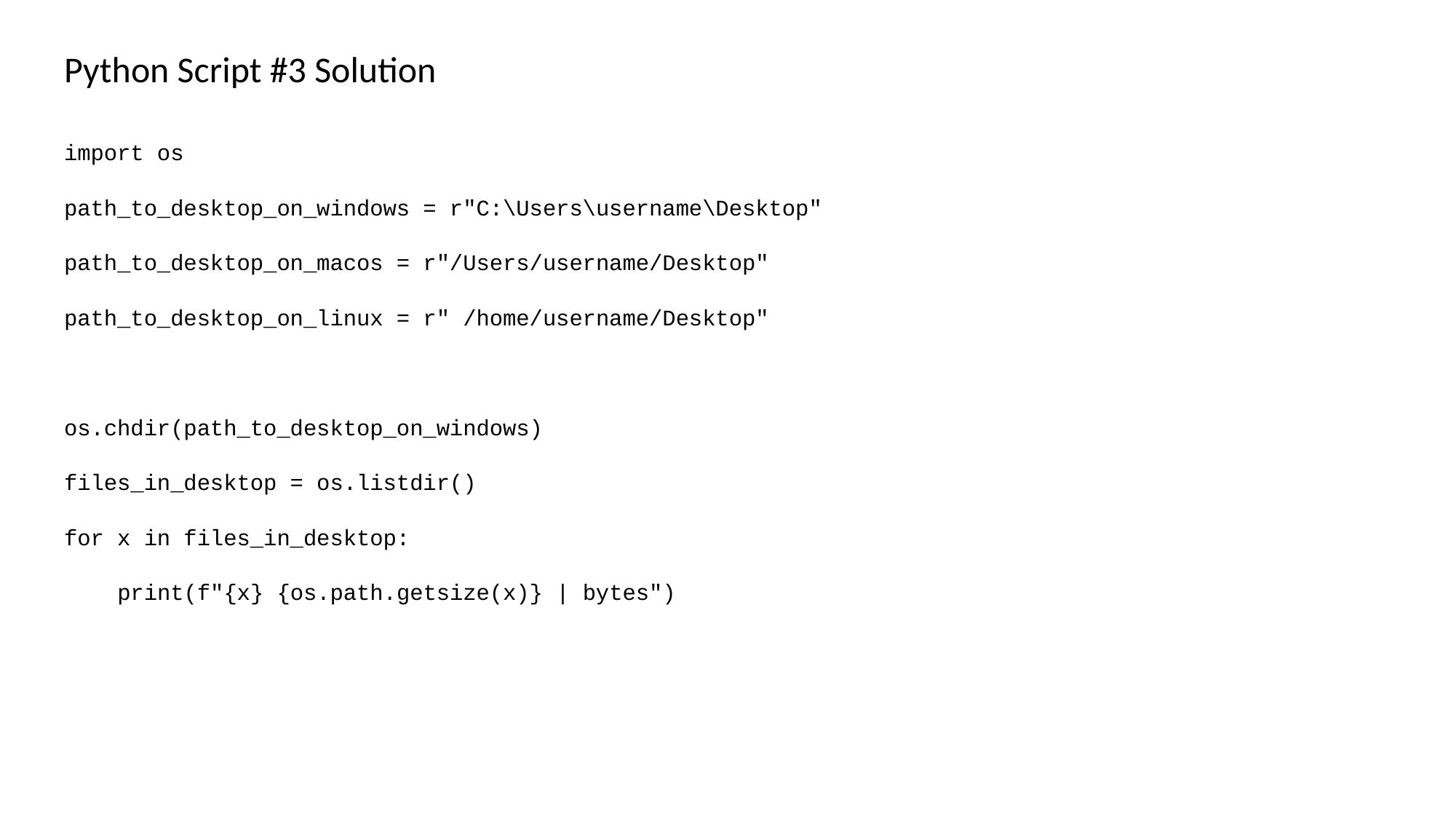

# Python Script #3 Solution
import os
path_to_desktop_on_windows = r"C:\Users\username\Desktop"
path_to_desktop_on_macos = r"/Users/username/Desktop"
path_to_desktop_on_linux = r" /home/username/Desktop"

os.chdir(path_to_desktop_on_windows)
files_in_desktop = os.listdir()
for x in files_in_desktop:
    print(f"{x} {os.path.getsize(x)} | bytes")